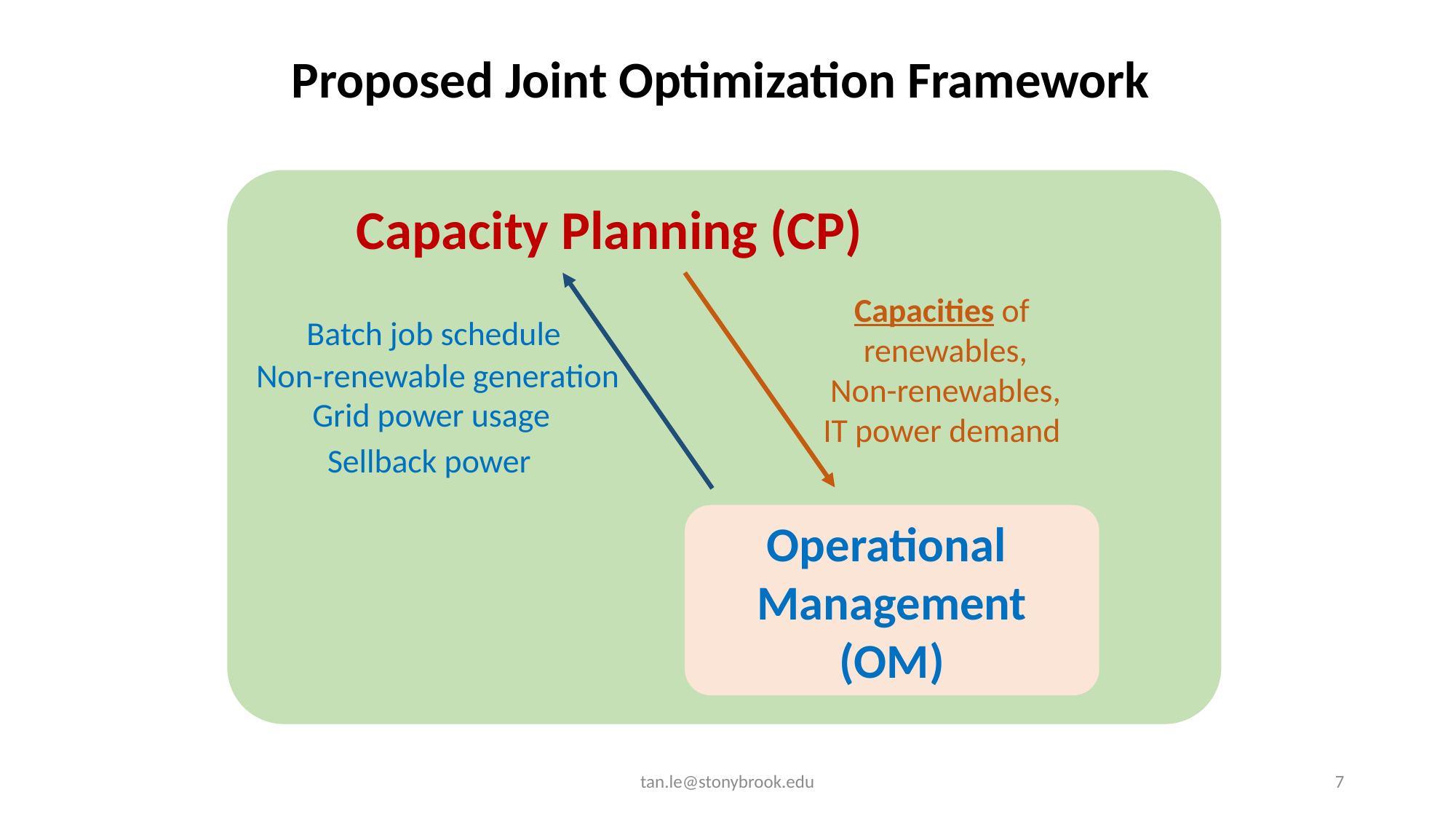

Proposed Joint Optimization Framework

Capacity Planning (CP)
Capacities of
renewables,
Non-renewables,
IT power demand
Batch job schedule
Non-renewable generation
Grid power usage
Sellback power
Operational
Management
(OM)
tan.le@stonybrook.edu
7